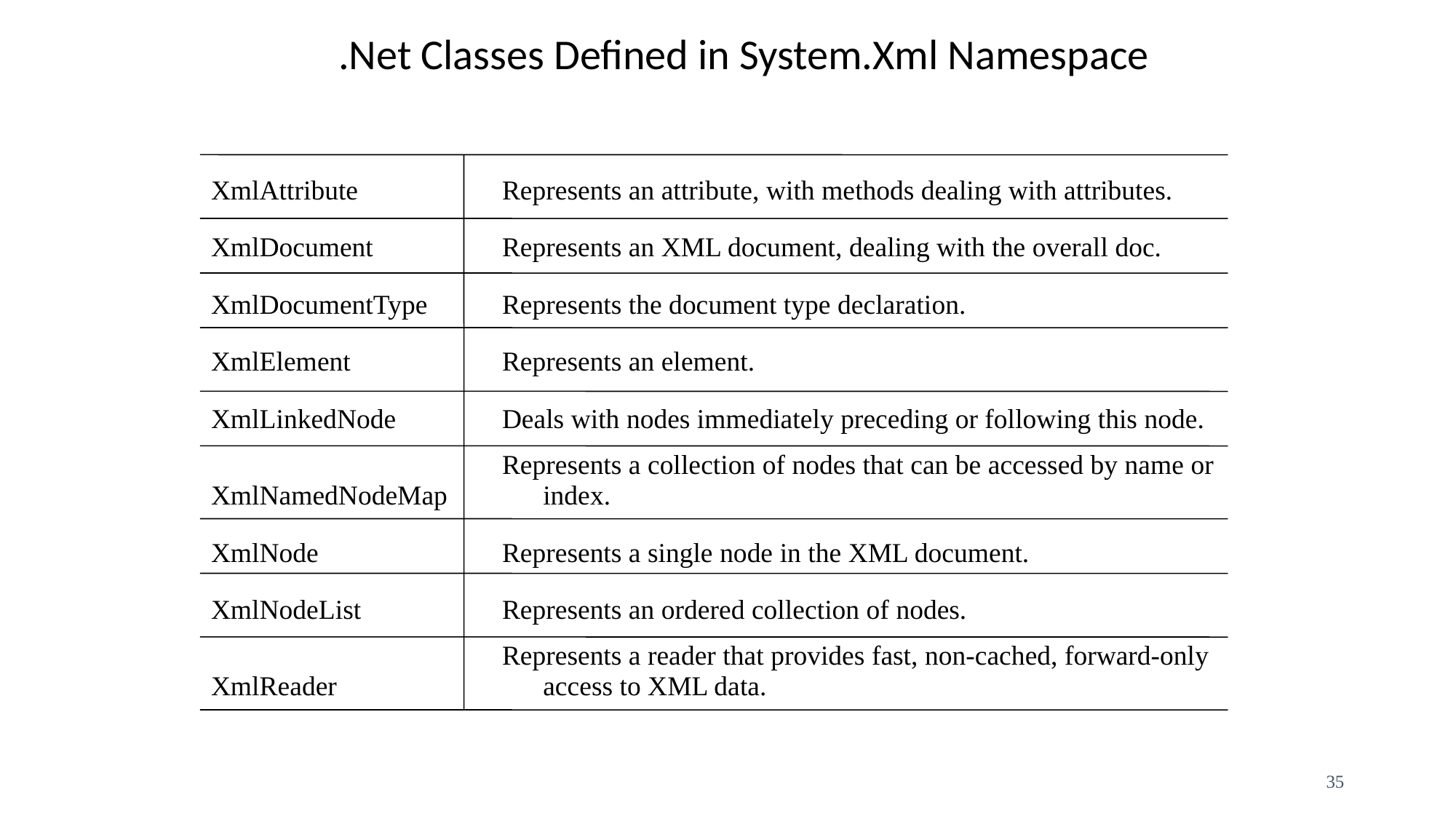

# .Net Classes Defined in System.Xml Namespace
| XmlAttribute | Represents an attribute, with methods dealing with attributes. |
| --- | --- |
| XmlDocument | Represents an XML document, dealing with the overall doc. |
| XmlDocumentType | Represents the document type declaration. |
| XmlElement | Represents an element. |
| XmlLinkedNode | Deals with nodes immediately preceding or following this node. |
| XmlNamedNodeMap | Represents a collection of nodes that can be accessed by name or index. |
| XmlNode | Represents a single node in the XML document. |
| XmlNodeList | Represents an ordered collection of nodes. |
| XmlReader | Represents a reader that provides fast, non-cached, forward-only access to XML data. |

35